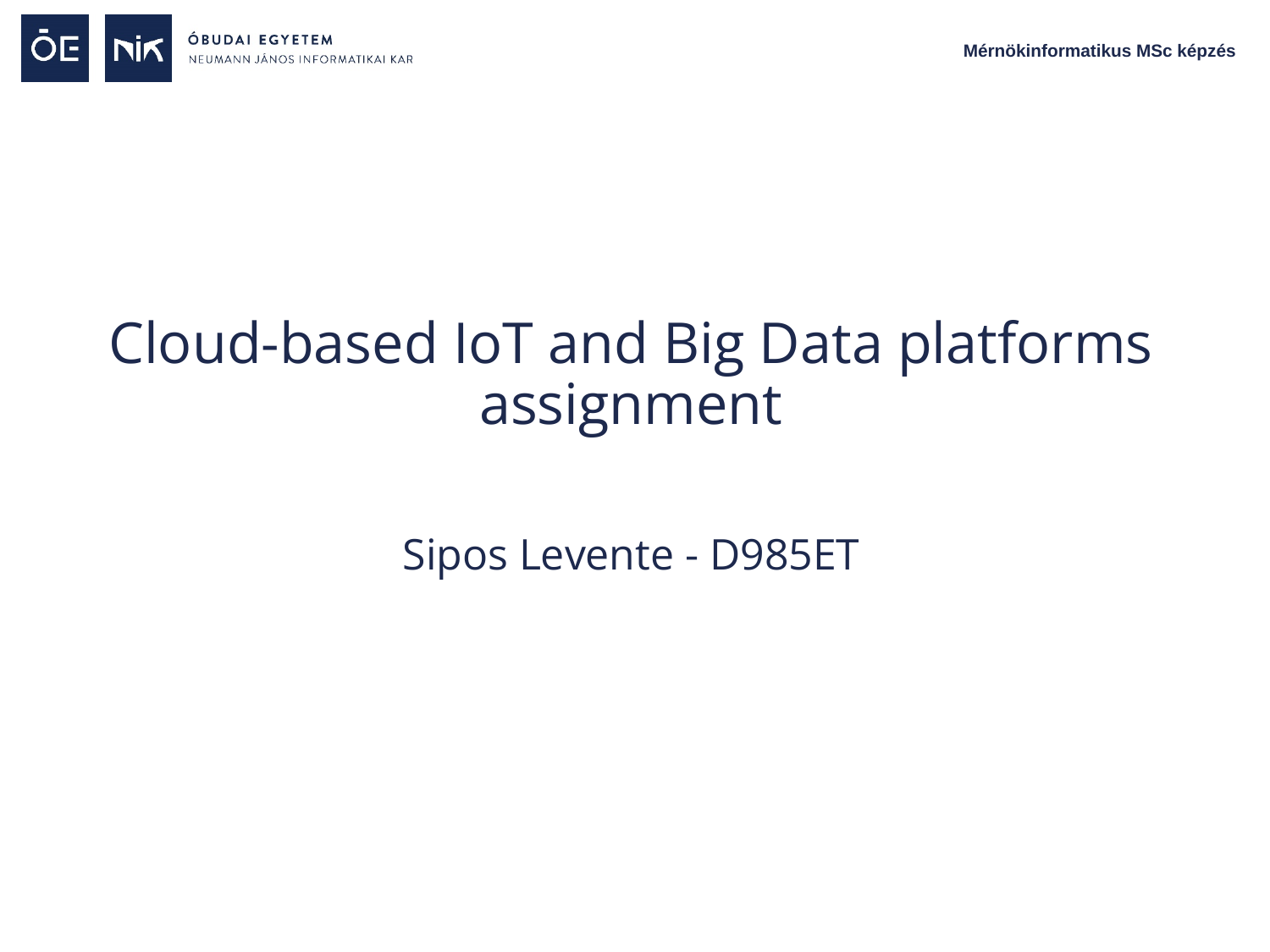

# Cloud-based IoT and Big Data platforms assignment
Sipos Levente - D985ET